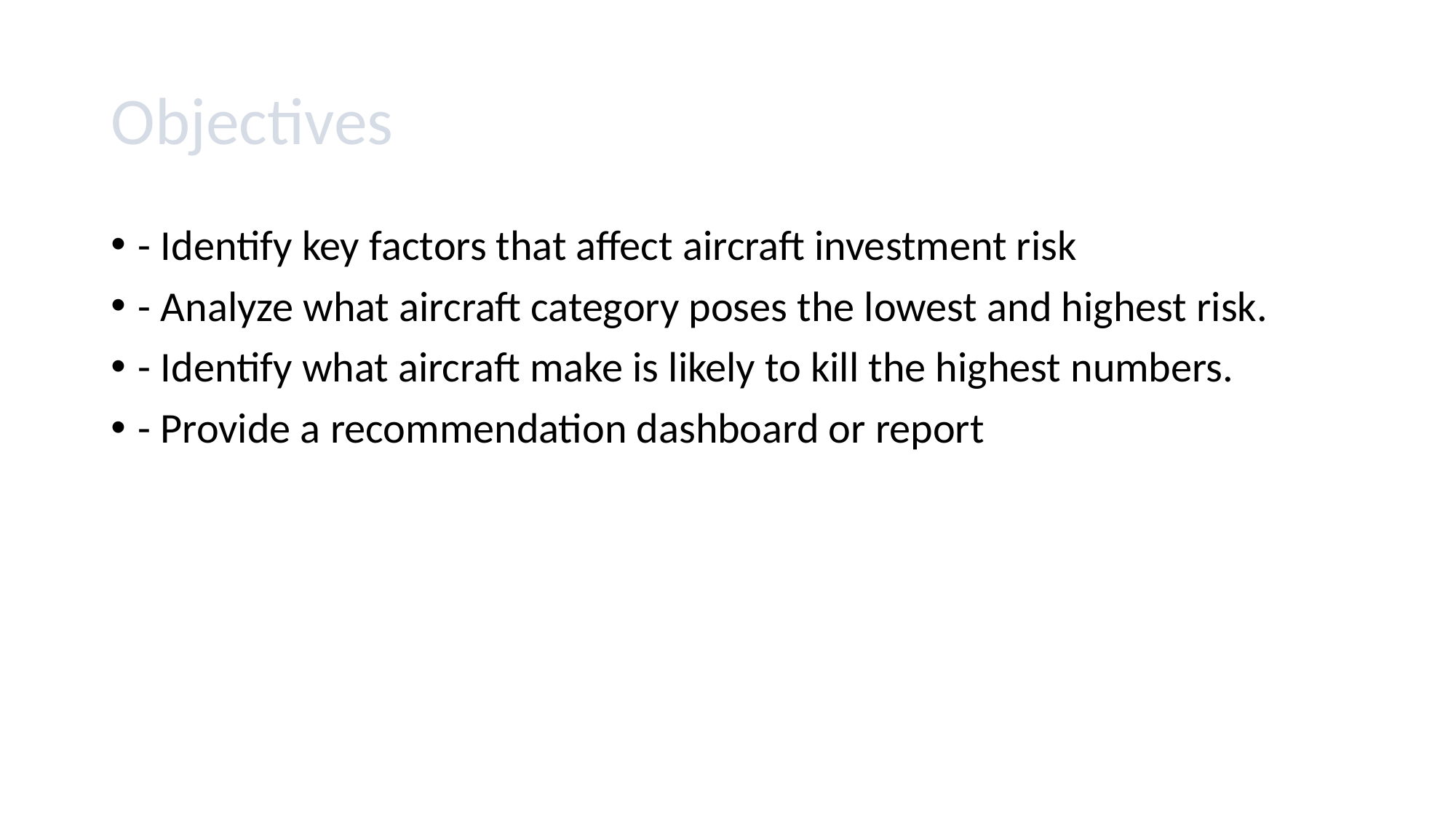

# Objectives
- Identify key factors that affect aircraft investment risk
- Analyze what aircraft category poses the lowest and highest risk.
- Identify what aircraft make is likely to kill the highest numbers.
- Provide a recommendation dashboard or report